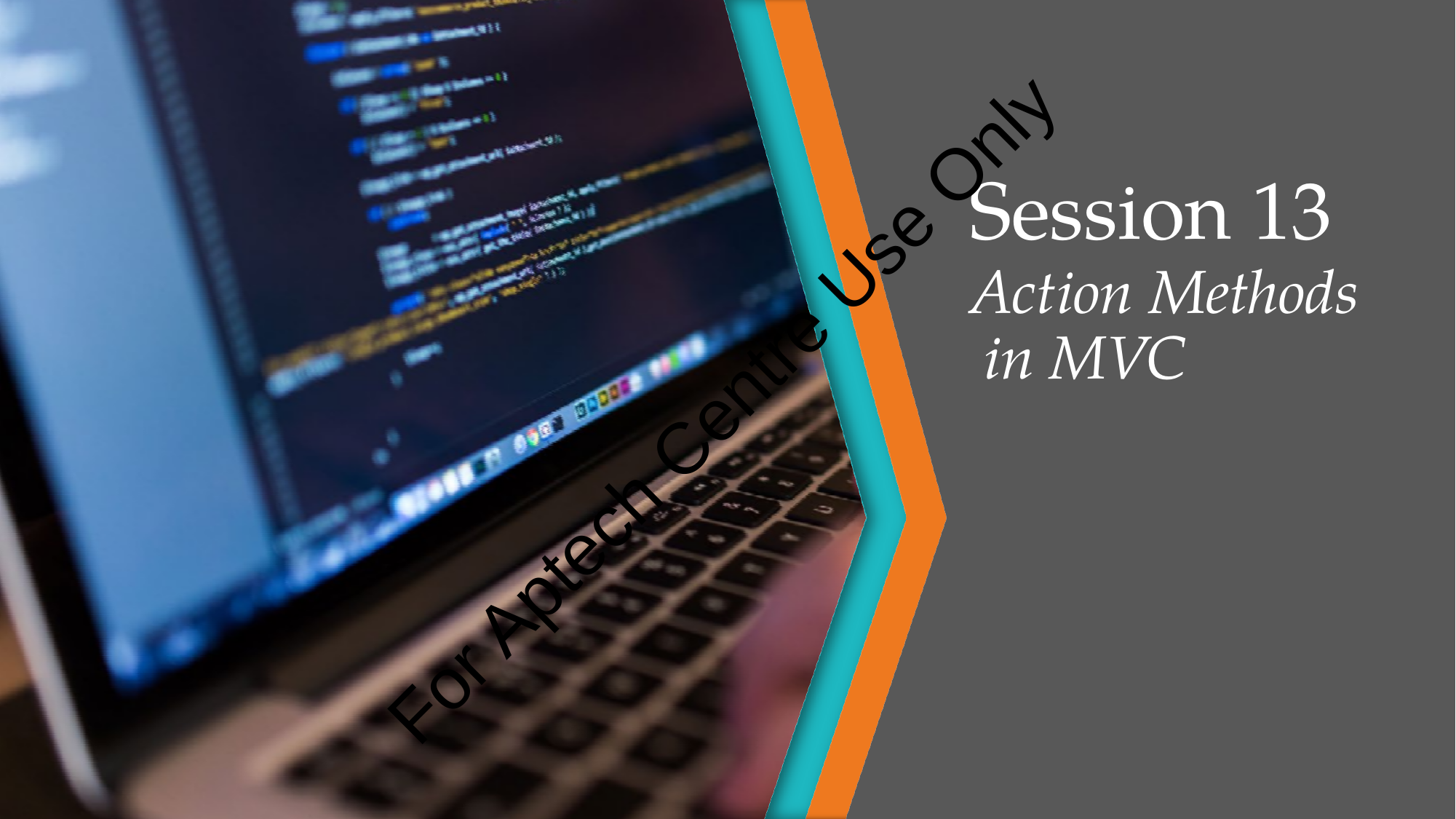

# Session 13
Action Methods  in MVC
For Aptech Centre Use Only